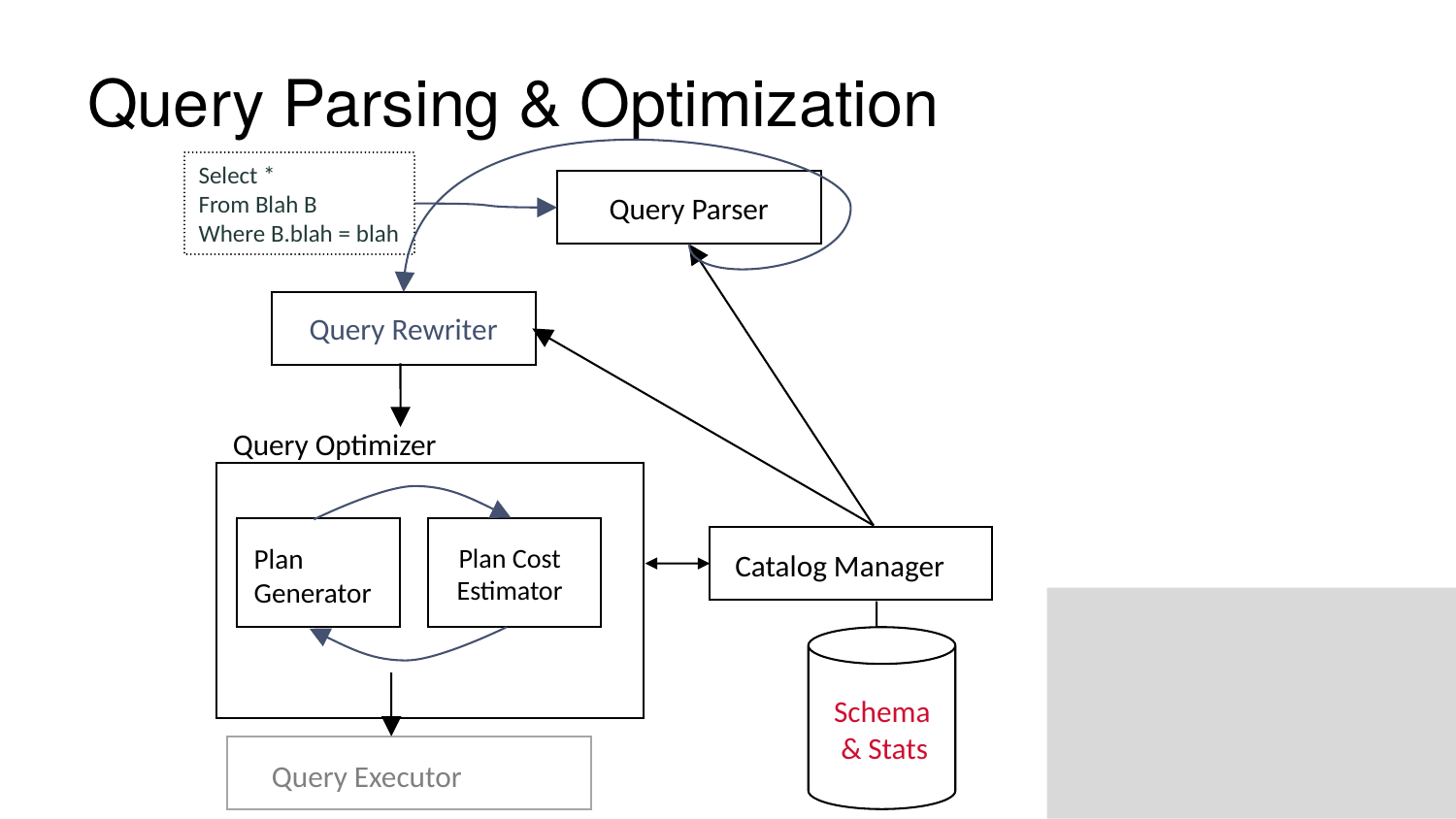

# Query Parsing & Optimization
Select *
From Blah B
Where B.blah = blah
Query Parser

Query Rewriter

Query Optimizer

Plan Generator

Catalog Manager
Plan Cost Estimator

Schema
 & Stats

Query Executor